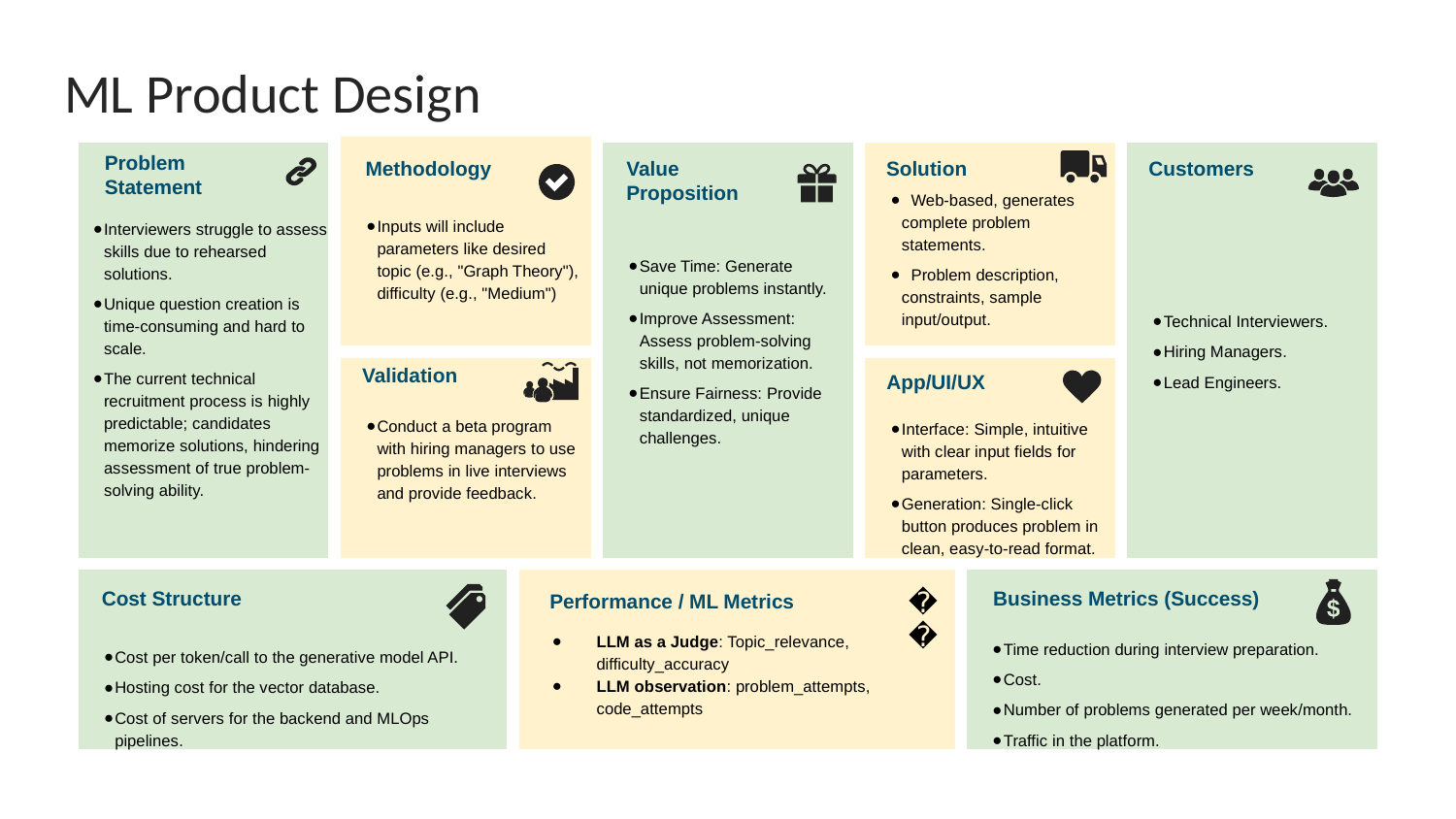

# ML Product Design

Interviewers struggle to assess skills due to rehearsed solutions.
Unique question creation is time-consuming and hard to scale.
The current technical recruitment process is highly predictable; candidates memorize solutions, hindering assessment of true problem-solving ability.

Inputs will include parameters like desired topic (e.g., "Graph Theory"), difficulty (e.g., "Medium")
Save Time: Generate unique problems instantly.
Improve Assessment: Assess problem-solving skills, not memorization.
Ensure Fairness: Provide standardized, unique challenges.

  Web-based, generates complete problem statements.
  Problem description, constraints, sample input/output.
Technical Interviewers.
Hiring Managers.
Lead Engineers.
Problem Statement
Methodology

Value
Proposition
Solution
Customers

Conduct a beta program with hiring managers to use problems in live interviews and provide feedback.

Interface: Simple, intuitive with clear input fields for parameters.
Generation: Single-click button produces problem in clean, easy-to-read format.
Validation

App/UI/UX

Cost per token/call to the generative model API.
Hosting cost for the vector database.
Cost of servers for the backend and MLOps pipelines.
Time reduction during interview preparation.
Cost.
Number of problems generated per week/month.
Traffic in the platform.

LLM as a Judge: Topic_relevance, difficulty_accuracy
LLM observation: problem_attempts, code_attempts

🎯

Cost Structure
Business Metrics (Success)
Performance / ML Metrics